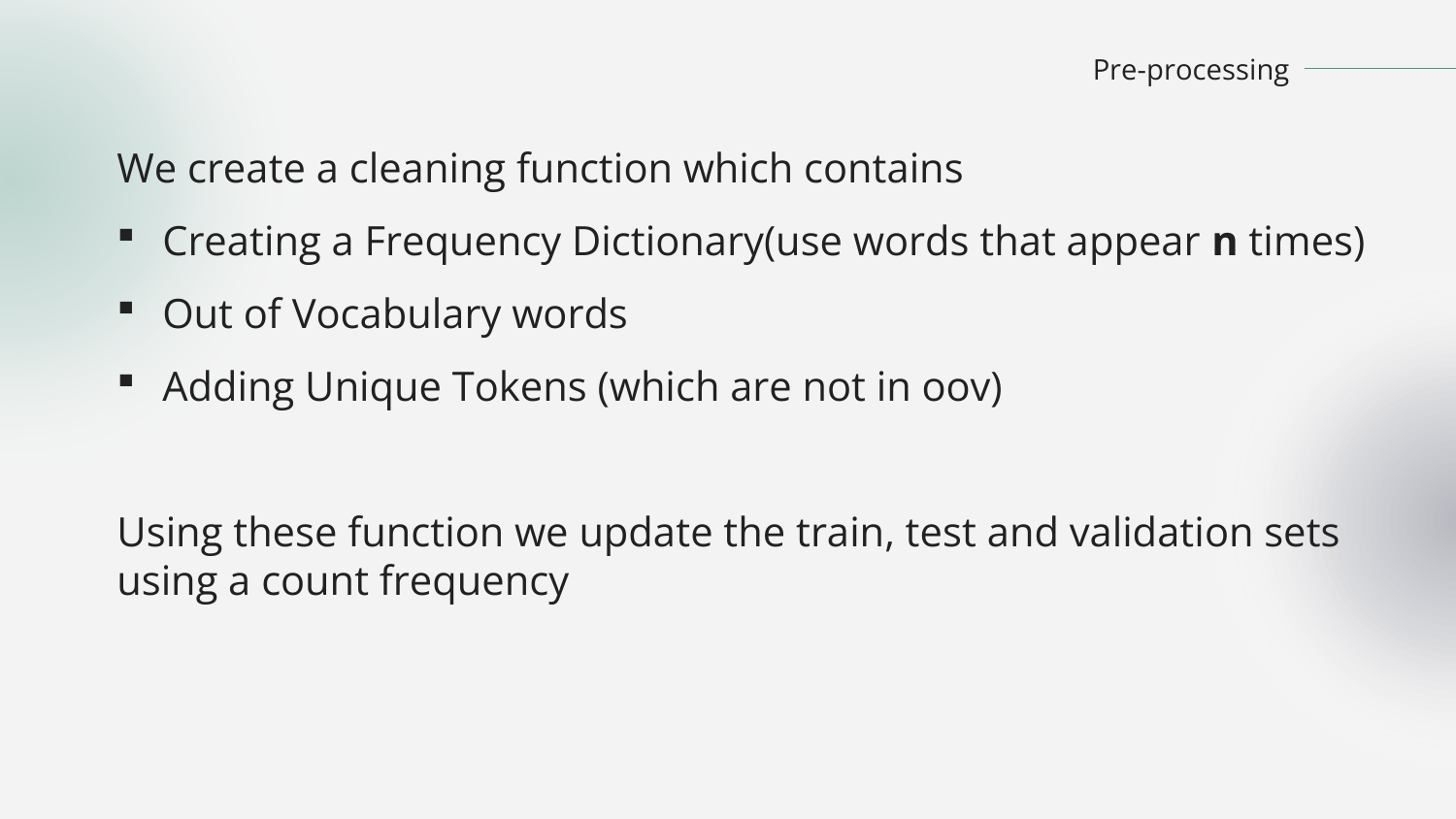

Pre-processing
We create a cleaning function which contains
Creating a Frequency Dictionary(use words that appear n times)
Out of Vocabulary words
Adding Unique Tokens (which are not in oov)

Using these function we update the train, test and validation sets using a count frequency